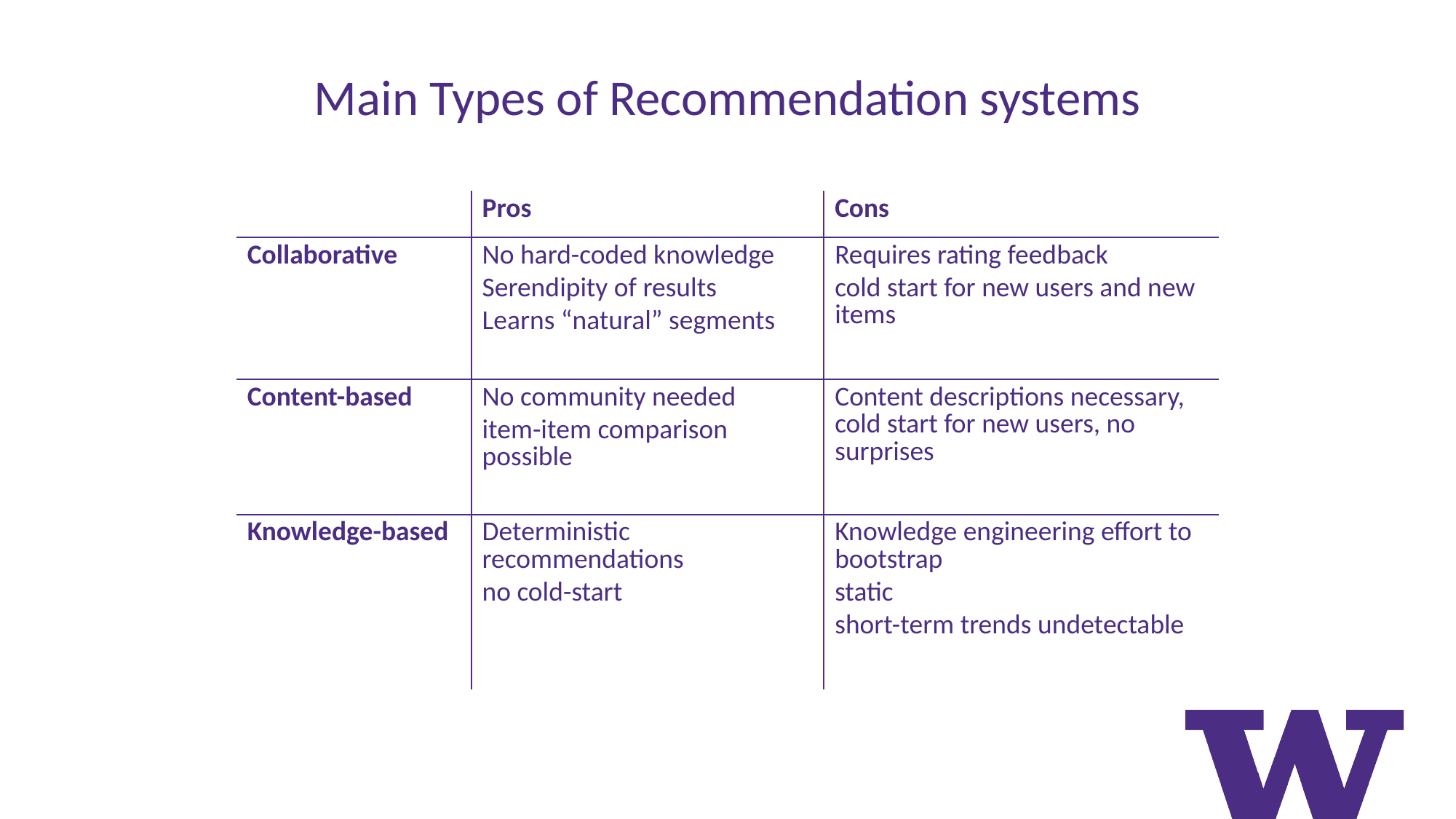

# Main Types of Recommendation systems
|  | Pros | Cons |
| --- | --- | --- |
| Collaborative | No hard-coded knowledge Serendipity of results Learns “natural” segments | Requires rating feedback cold start for new users and new items |
| Content-based | No community needed item-item comparison possible | Content descriptions necessary, cold start for new users, no surprises |
| Knowledge-based | Deterministic recommendations no cold-start | Knowledge engineering effort to bootstrap static short-term trends undetectable |